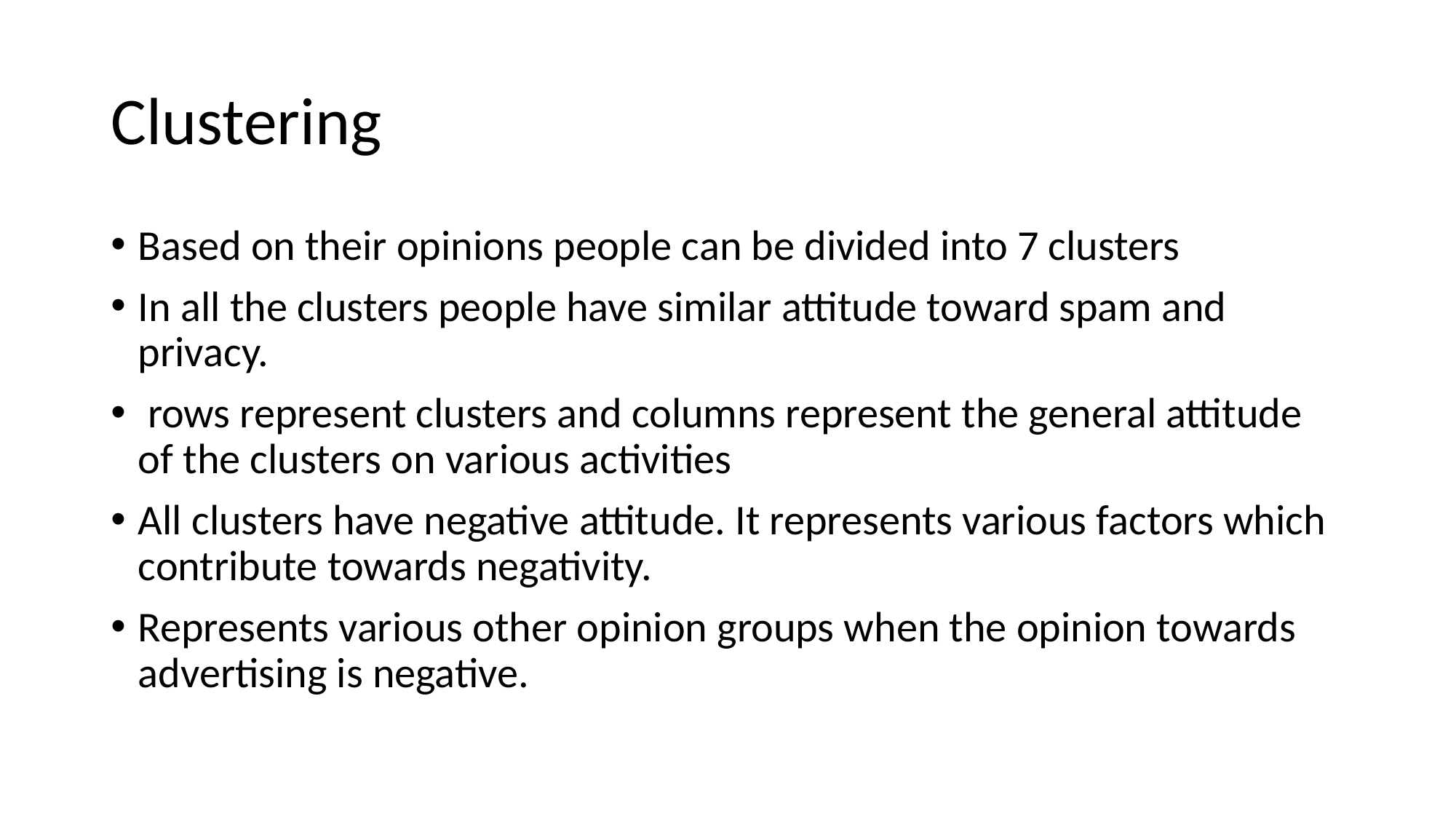

# Clustering
Based on their opinions people can be divided into 7 clusters
In all the clusters people have similar attitude toward spam and privacy.
 rows represent clusters and columns represent the general attitude of the clusters on various activities
All clusters have negative attitude. It represents various factors which contribute towards negativity.
Represents various other opinion groups when the opinion towards advertising is negative.